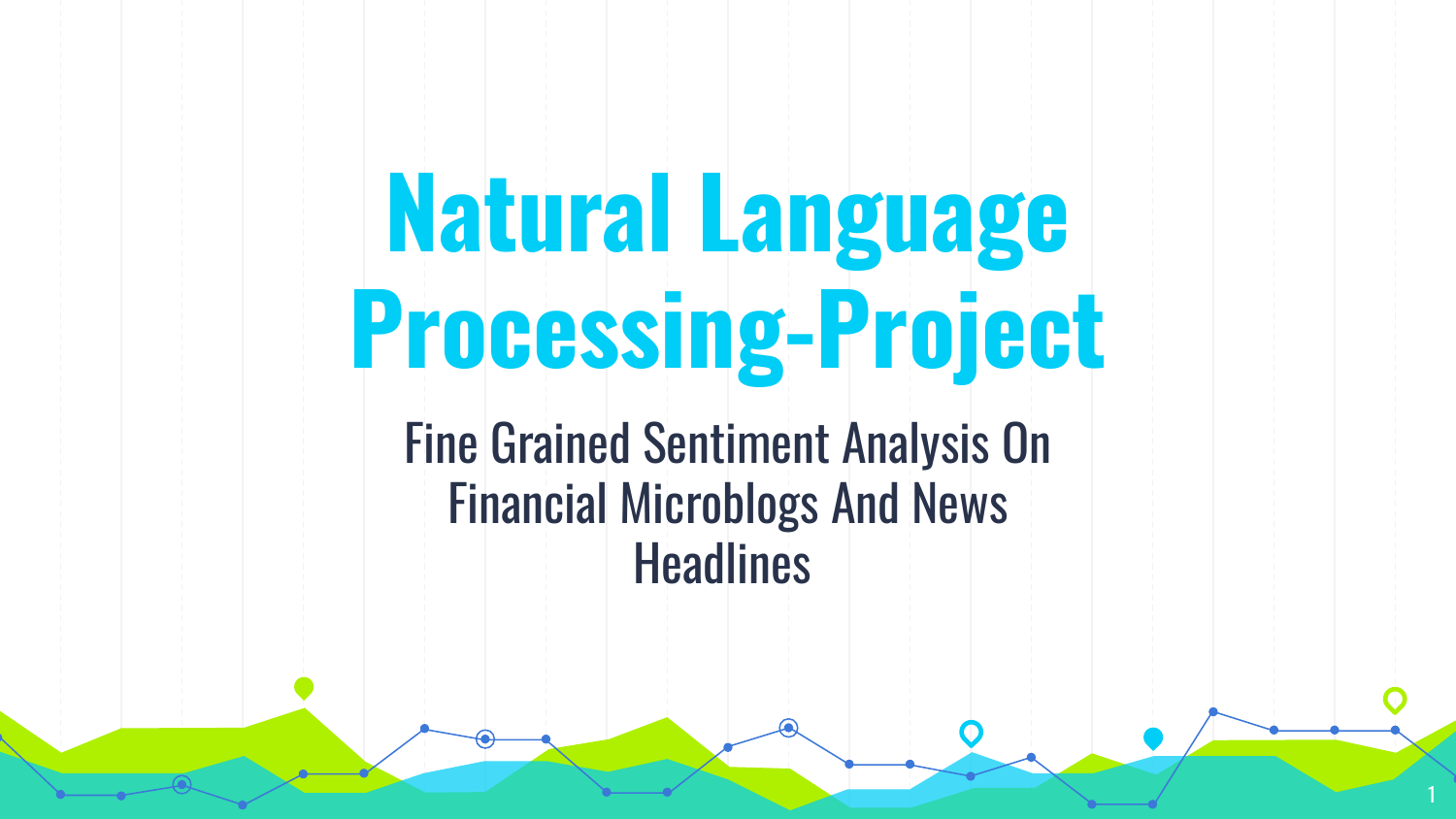

Natural Language Processing-Project
Fine Grained Sentiment Analysis On Financial Microblogs And News Headlines
1